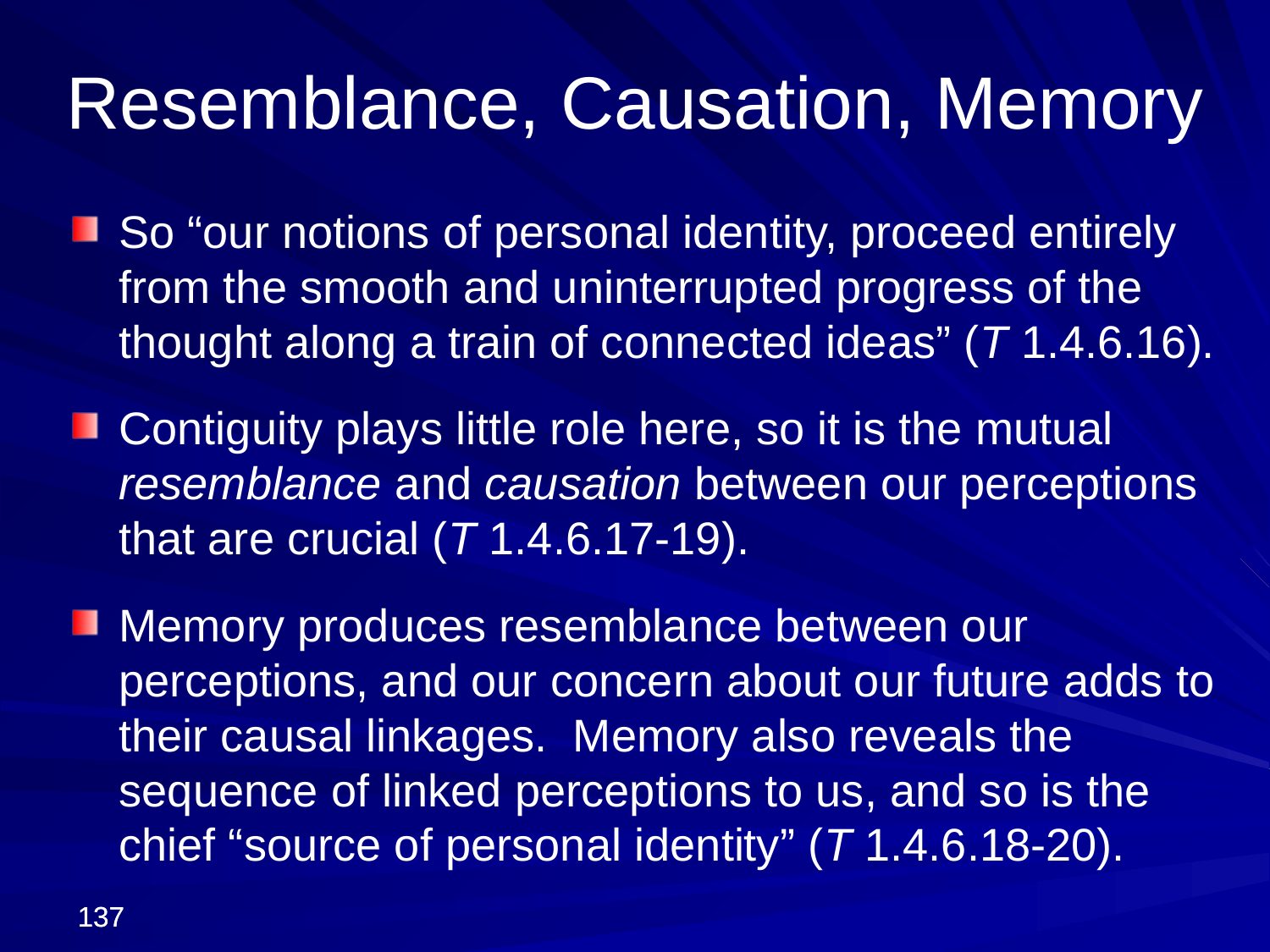

Resemblance, Causation, Memory
So “our notions of personal identity, proceed entirely from the smooth and uninterrupted progress of the thought along a train of connected ideas” (T 1.4.6.16).
Contiguity plays little role here, so it is the mutual resemblance and causation between our perceptions that are crucial (T 1.4.6.17-19).
Memory produces resemblance between our perceptions, and our concern about our future adds to their causal linkages.  Memory also reveals the sequence of linked perceptions to us, and so is the chief “source of personal identity” (T 1.4.6.18-20).
137
137